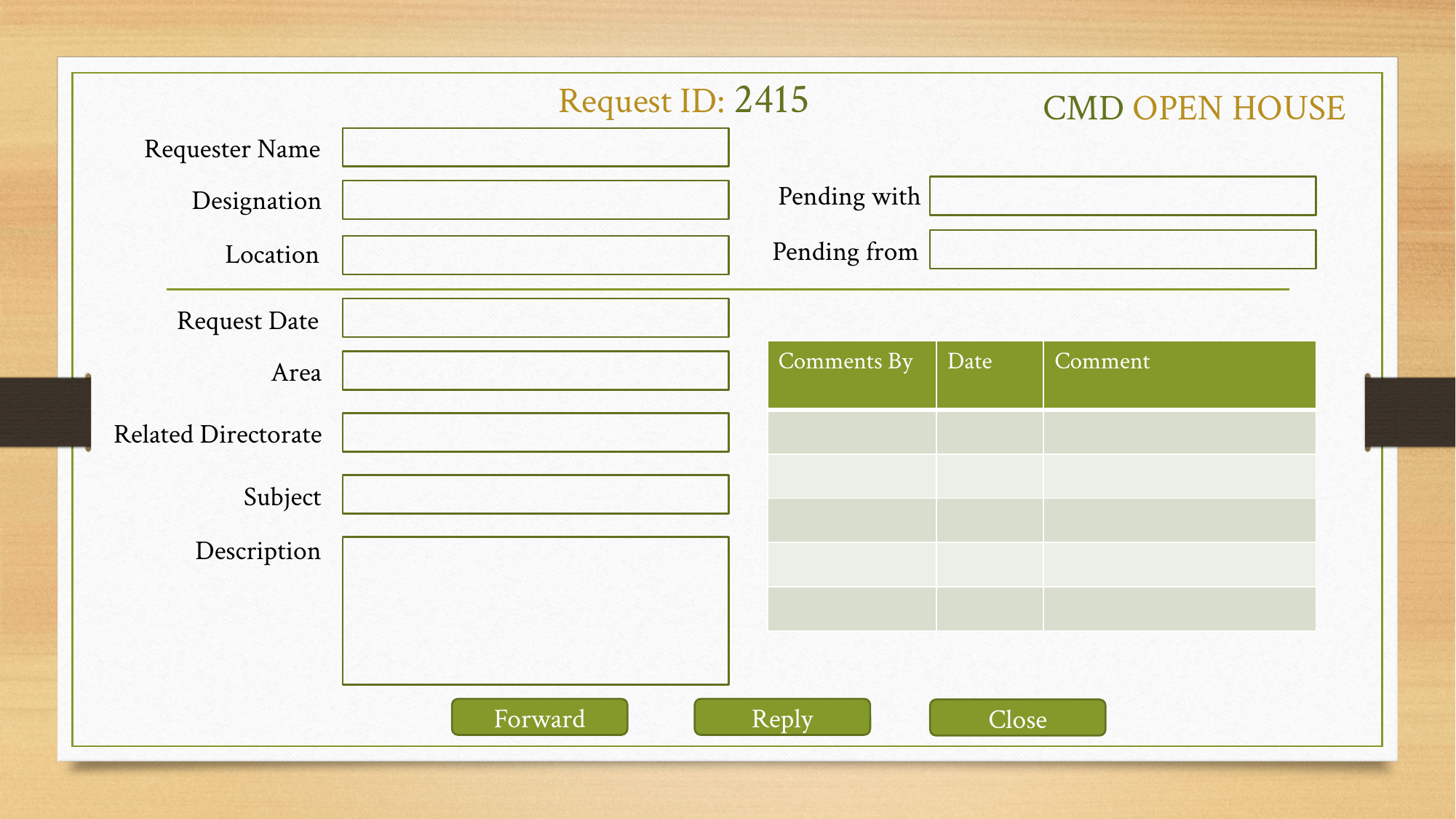

Request ID: 2415
CMD OPEN HOUSE
Requester Name

Pending with
Designation

Pending from
Location

Request Date

| Comments By | Date | Comment |
| --- | --- | --- |
|  |  |  |
|  |  |  |
|  |  |  |
|  |  |  |
|  |  |  |
Area

Related Directorate

Subject

Description

Forward
Reply
Close